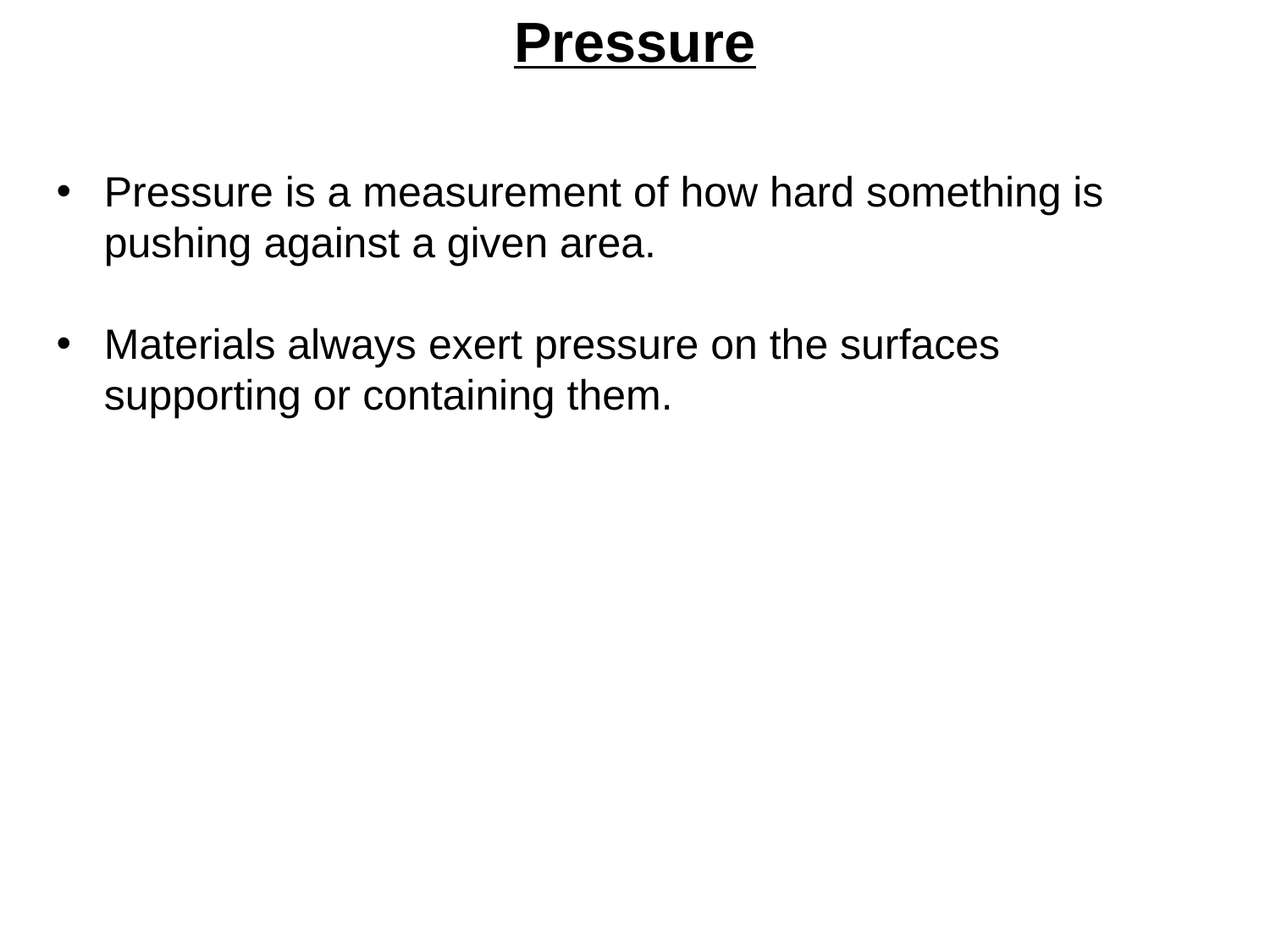

Pressure
Pressure is a measurement of how hard something is pushing against a given area.

Materials always exert pressure on the surfaces supporting or containing them.